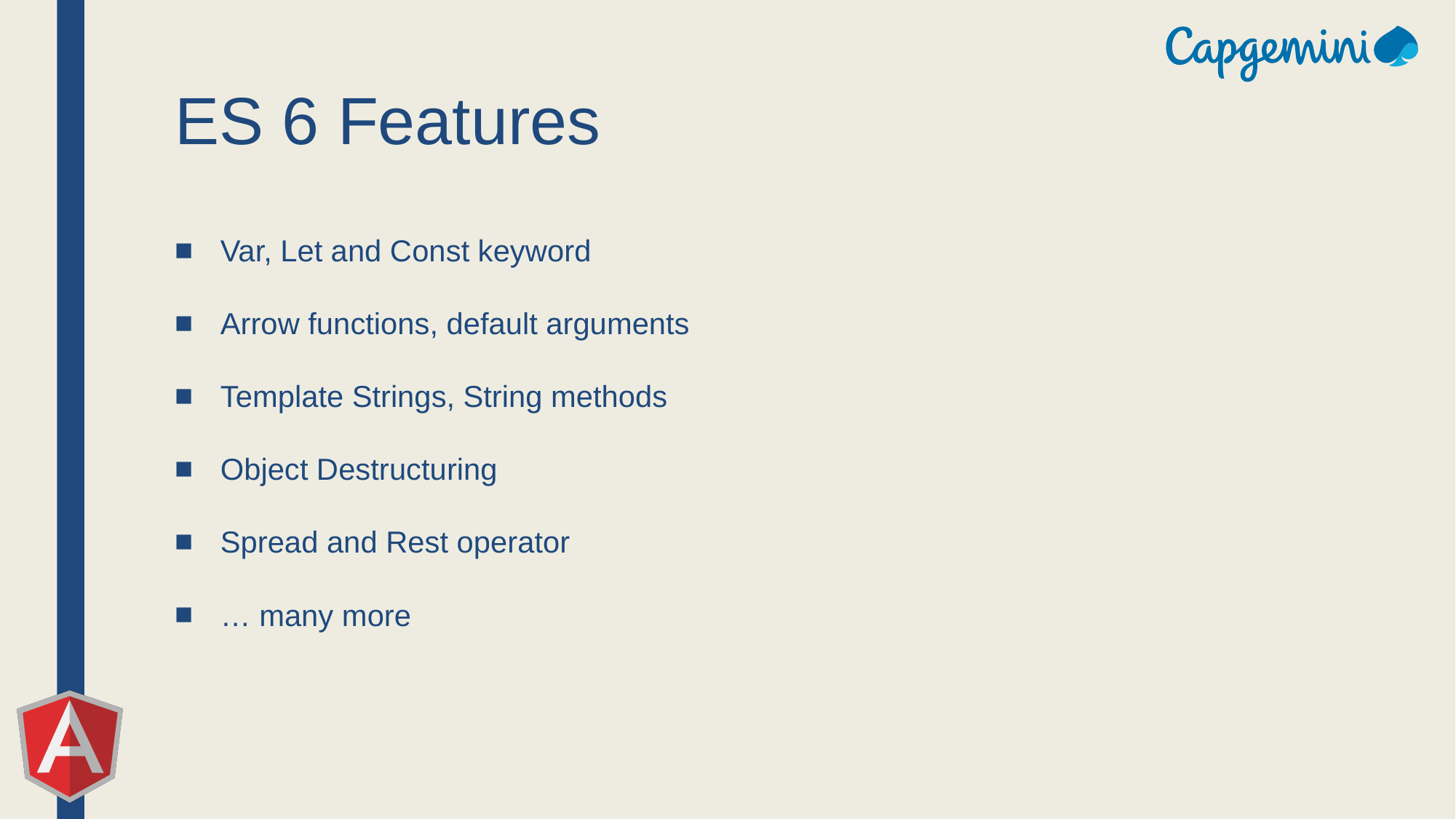

# ES 6 Features
Var, Let and Const keyword
Arrow functions, default arguments
Template Strings, String methods
Object Destructuring
Spread and Rest operator
… many more